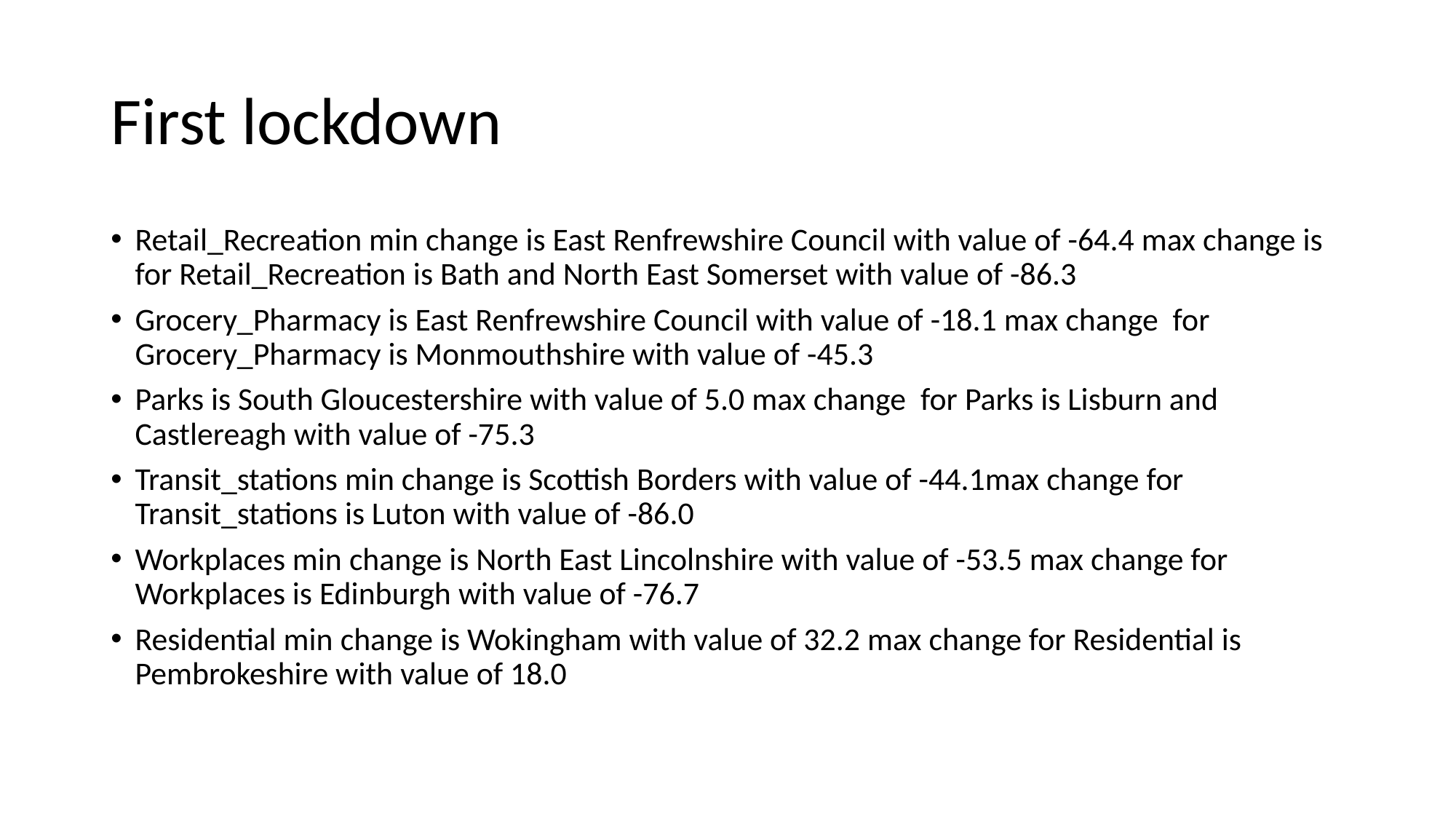

# First lockdown
Retail_Recreation min change is East Renfrewshire Council with value of -64.4 max change is for Retail_Recreation is Bath and North East Somerset with value of -86.3
Grocery_Pharmacy is East Renfrewshire Council with value of -18.1 max change  for Grocery_Pharmacy is Monmouthshire with value of -45.3
Parks is South Gloucestershire with value of 5.0 max change  for Parks is Lisburn and Castlereagh with value of -75.3
Transit_stations min change is Scottish Borders with value of -44.1max change for  Transit_stations is Luton with value of -86.0
Workplaces min change is North East Lincolnshire with value of -53.5 max change for   Workplaces is Edinburgh with value of -76.7
Residential min change is Wokingham with value of 32.2 max change for Residential is Pembrokeshire with value of 18.0